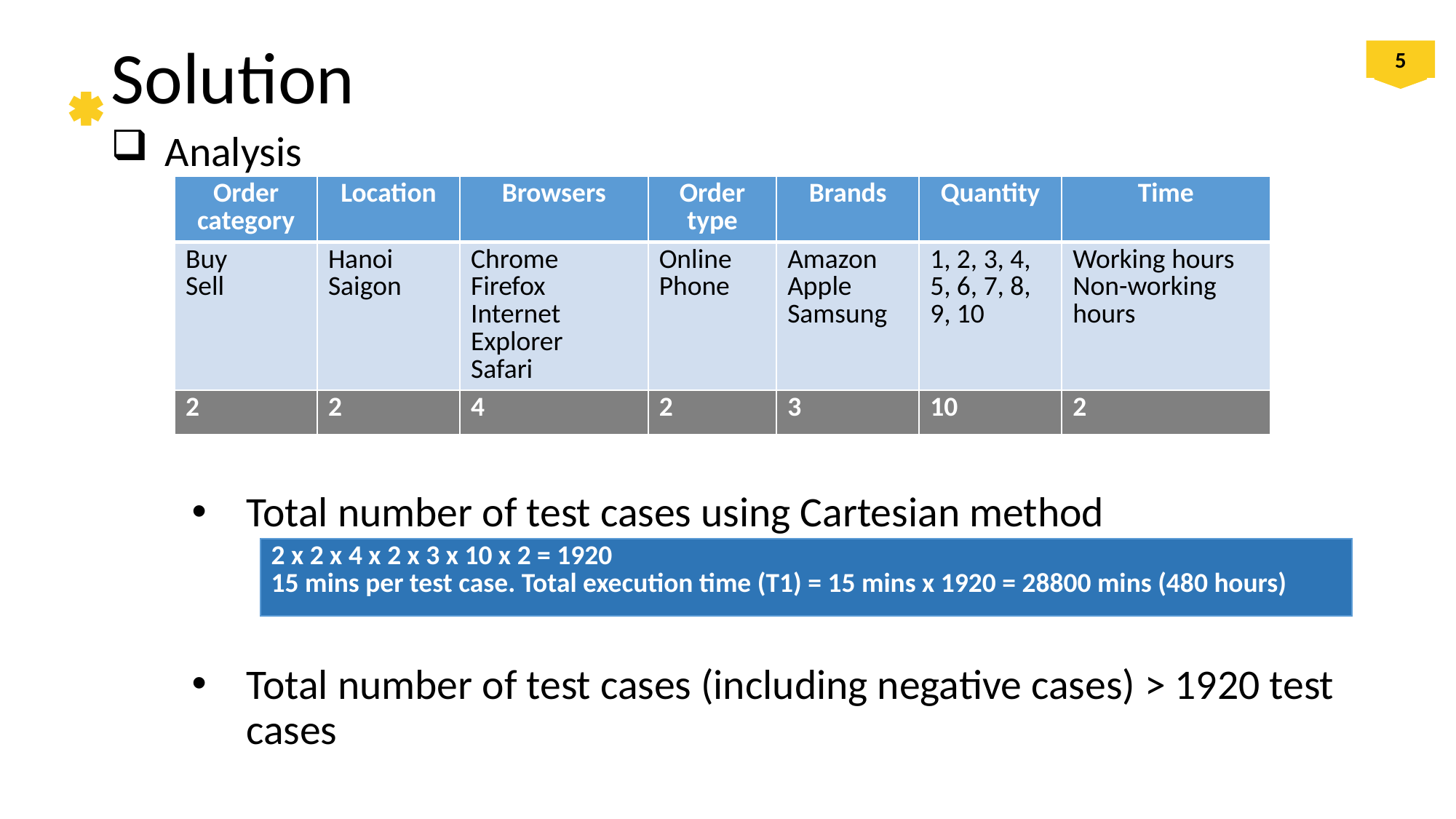

# Solution
Analysis

Total number of test cases using Cartesian method

Total number of test cases (including negative cases) > 1920 test cases

| Order category | Location | Browsers | Order type | Brands | Quantity | Time |
| --- | --- | --- | --- | --- | --- | --- |
| Buy Sell | Hanoi Saigon | Chrome Firefox Internet Explorer Safari | Online Phone | Amazon Apple Samsung | 1, 2, 3, 4, 5, 6, 7, 8, 9, 10 | Working hours Non-working hours |
| 2 | 2 | 4 | 2 | 3 | 10 | 2 |
| 2 x 2 x 4 x 2 x 3 x 10 x 2 = 1920 15 mins per test case. Total execution time (T1) = 15 mins x 1920 = 28800 mins (480 hours) |
| --- |